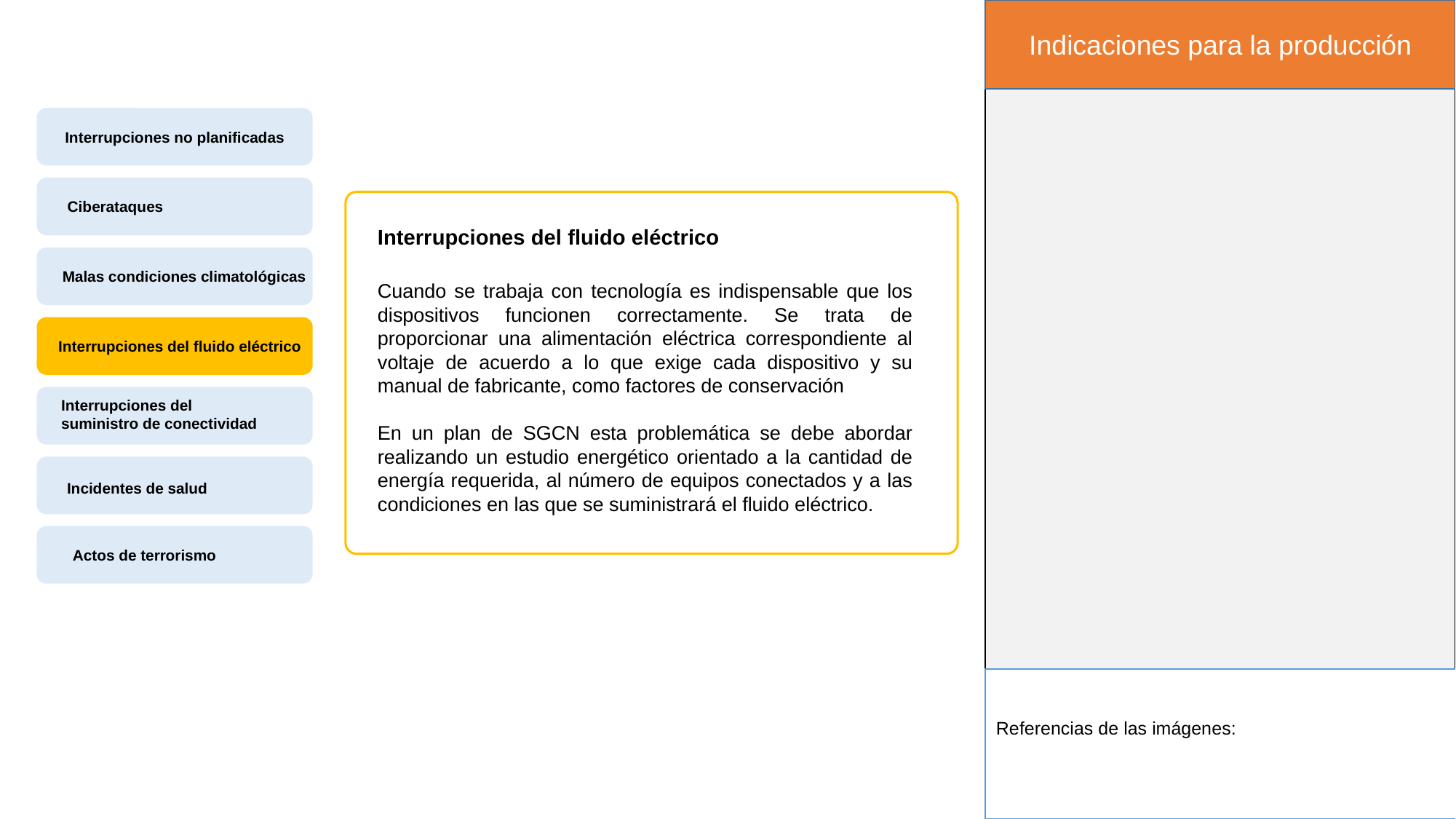

Indicaciones para la producción

Interrupciones no planificadas

Ciberataques

Interrupciones del fluido eléctrico

Cuando se trabaja con tecnología es indispensable que los dispositivos funcionen correctamente. Se trata de proporcionar una alimentación eléctrica correspondiente al voltaje de acuerdo a lo que exige cada dispositivo y su manual de fabricante, como factores de conservación

En un plan de SGCN esta problemática se debe abordar realizando un estudio energético orientado a la cantidad de energía requerida, al número de equipos conectados y a las condiciones en las que se suministrará el fluido eléctrico.

Malas condiciones climatológicas

Interrupciones del fluido eléctrico

Interrupciones del suministro de conectividad

Incidentes de salud

Actos de terrorismo
Referencias de las imágenes: